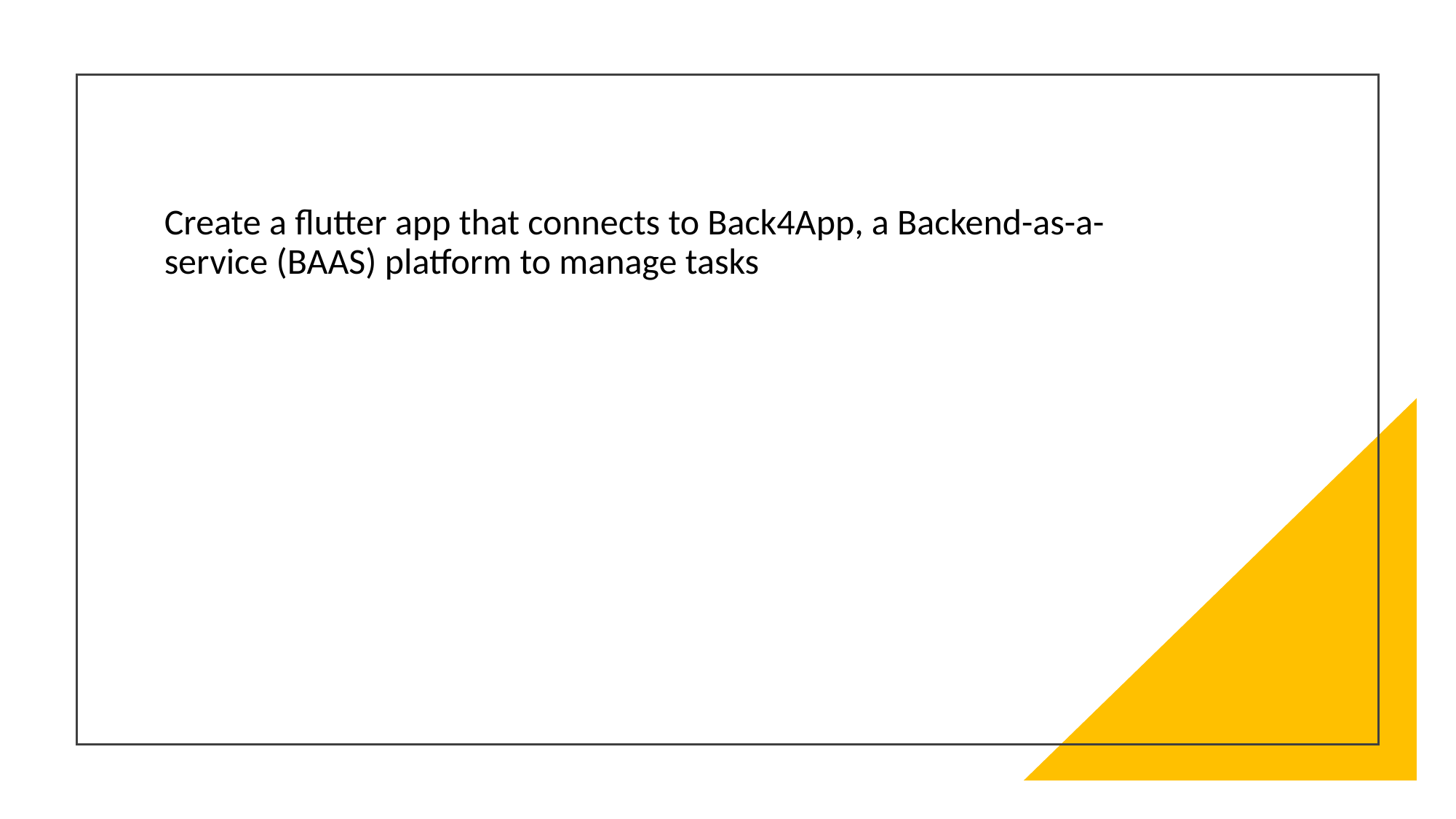

Create a flutter app that connects to Back4App, a Backend-as-a-service (BAAS) platform to manage tasks